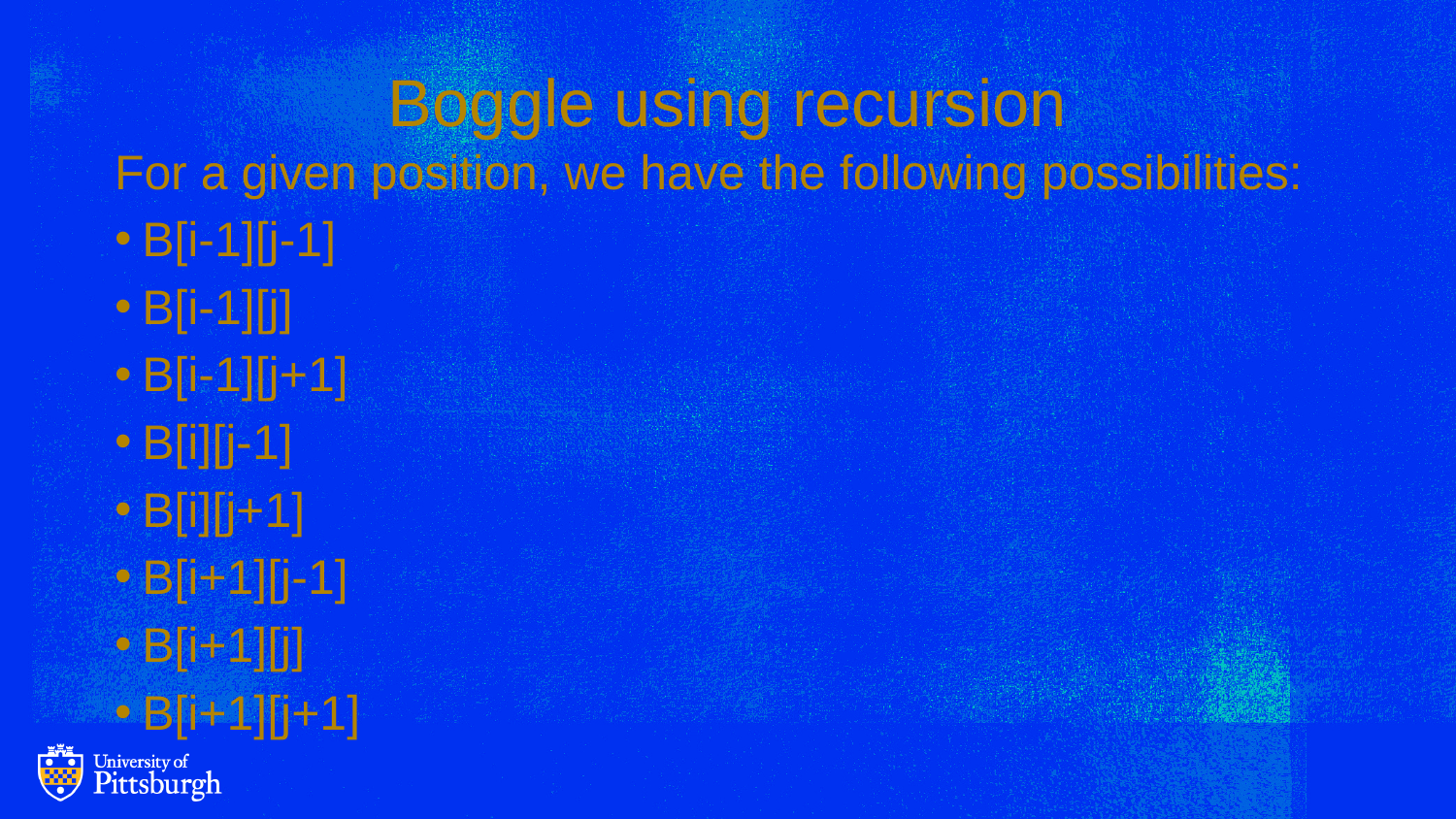

# Boggle using recursion
For a given position, we have the following possibilities:
B[i-1][j-1]
B[i-1][j]
B[i-1][j+1]
B[i][j-1]
B[i][j+1]
B[i+1][j-1]
B[i+1][j]
B[i+1][j+1]